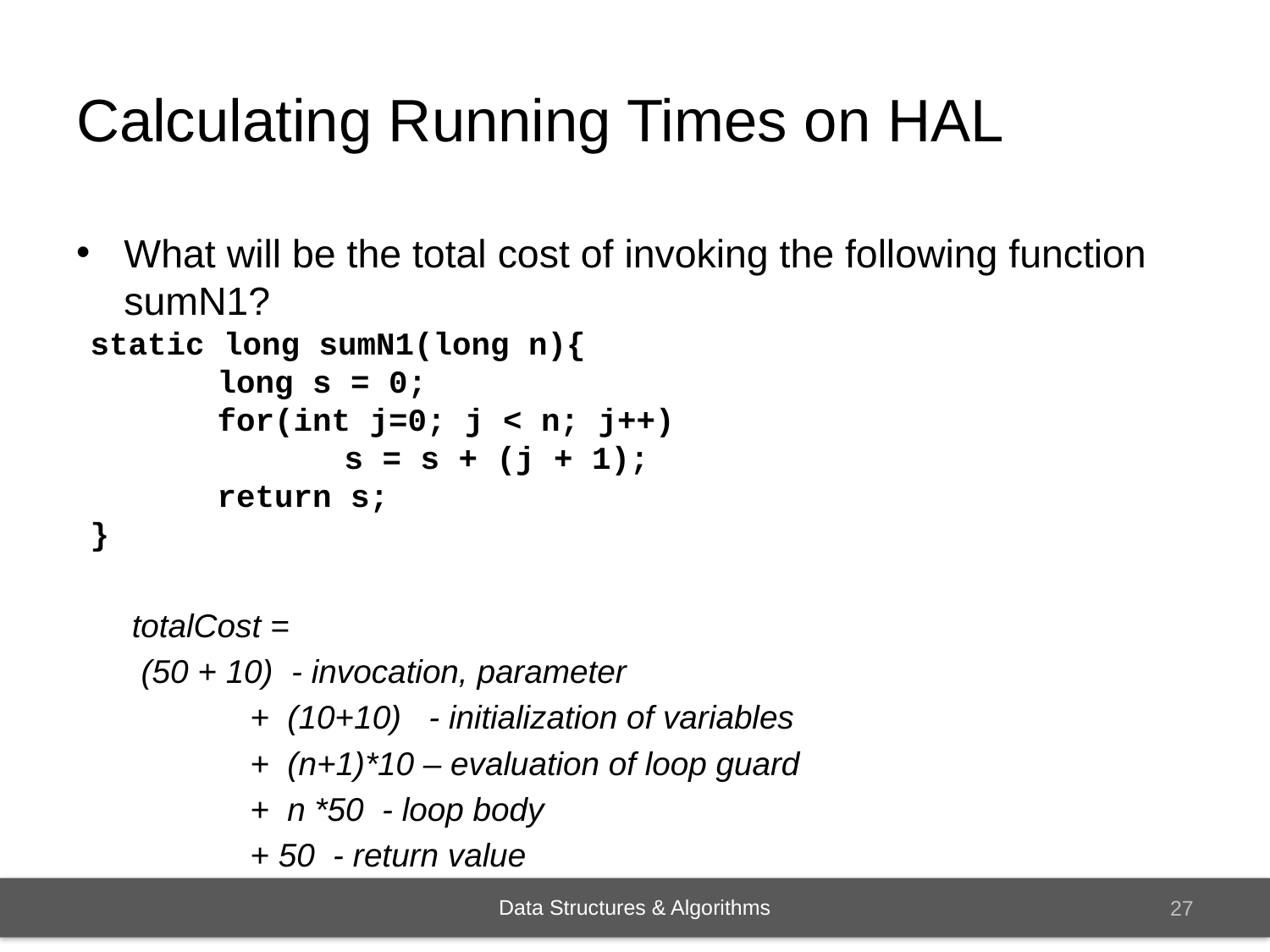

# Calculating Running Times on HAL
What will be the total cost of invoking the following function sumN1?

totalCost =
			 (50 + 10)  - invocation, parameter
           	+  (10+10)   - initialization of variables
	      		+  (n+1)*10 – evaluation of loop guard
	     		+  n *50  - loop body
		 	+ 50  - return value

static long sumN1(long n){
	long s = 0;
	for(int j=0; j < n; j++)
		s = s + (j + 1);
	return s;
}

27